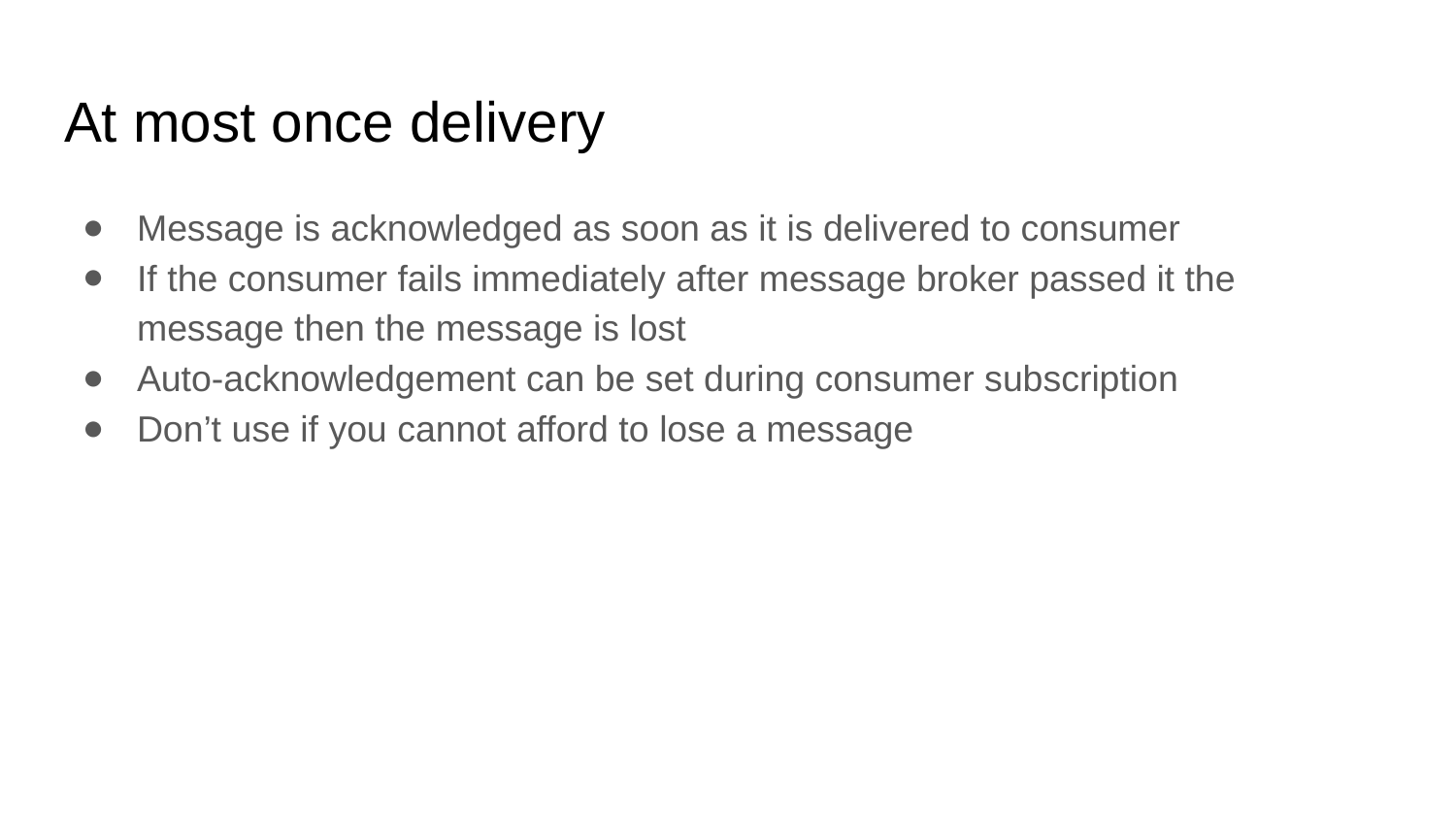

# At most once delivery
Message is acknowledged as soon as it is delivered to consumer
If the consumer fails immediately after message broker passed it the message then the message is lost
Auto-acknowledgement can be set during consumer subscription
Don’t use if you cannot afford to lose a message